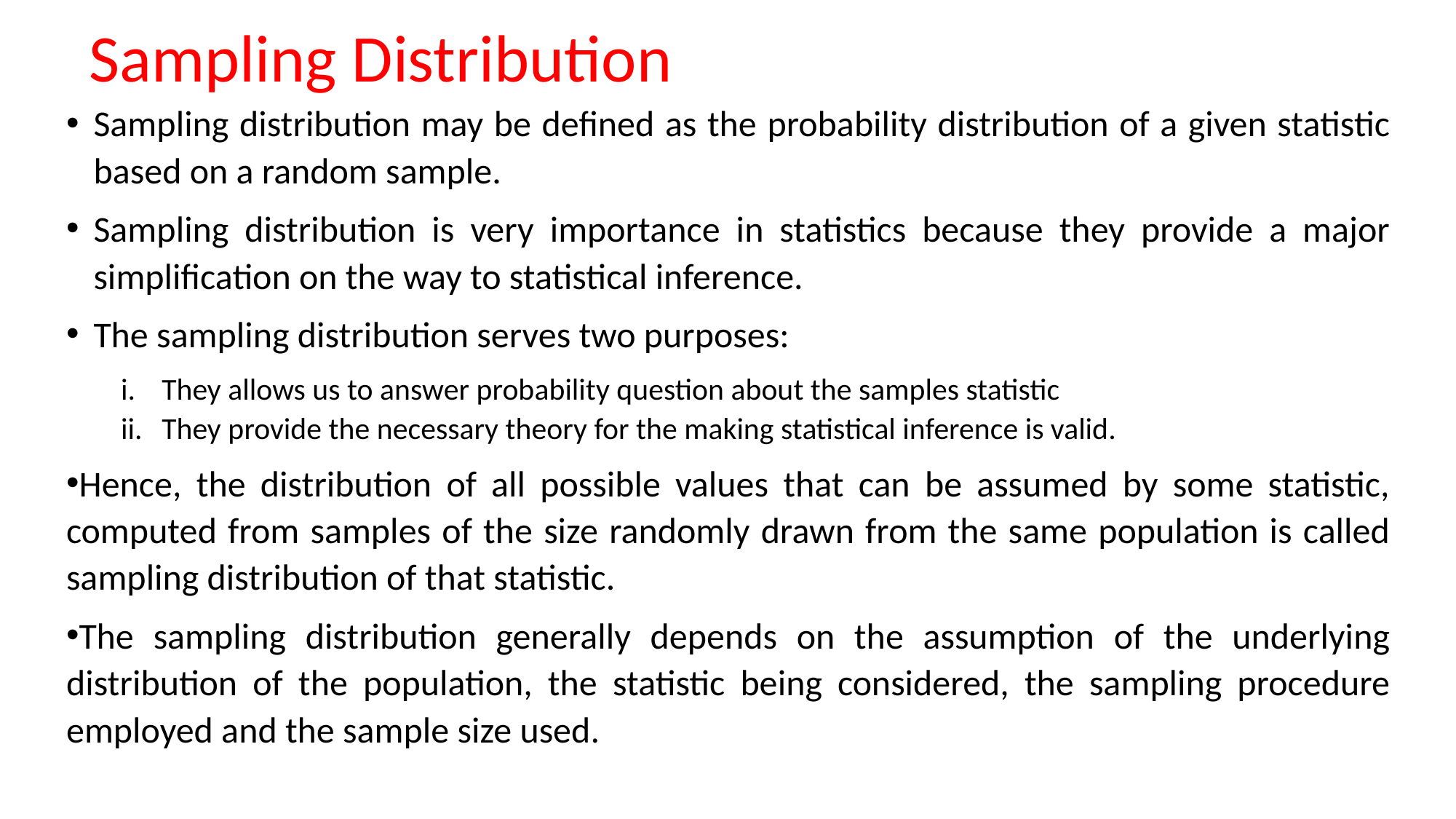

# Sampling Distribution
Sampling distribution may be defined as the probability distribution of a given statistic based on a random sample.
Sampling distribution is very importance in statistics because they provide a major simplification on the way to statistical inference.
The sampling distribution serves two purposes:
They allows us to answer probability question about the samples statistic
They provide the necessary theory for the making statistical inference is valid.
Hence, the distribution of all possible values that can be assumed by some statistic, computed from samples of the size randomly drawn from the same population is called sampling distribution of that statistic.
The sampling distribution generally depends on the assumption of the underlying distribution of the population, the statistic being considered, the sampling procedure employed and the sample size used.